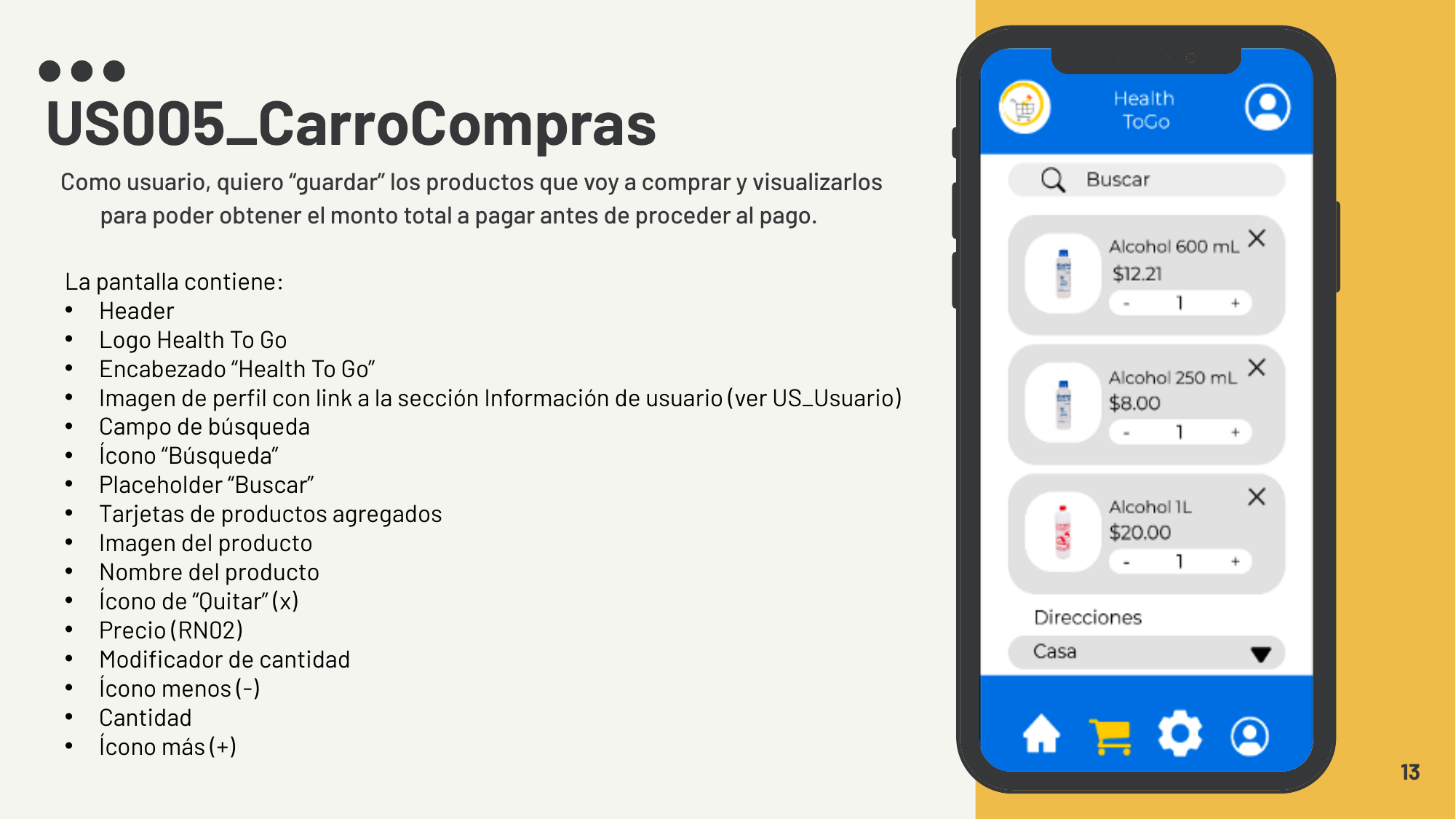

# US005_CarroCompras
Como usuario, quiero “guardar” los productos que voy a comprar y visualizarlos para poder obtener el monto total a pagar antes de proceder al pago.
La pantalla contiene:
Header
Logo Health To Go
Encabezado “Health To Go”
Imagen de perfil con link a la sección Información de usuario (ver US_Usuario)
Campo de búsqueda
Ícono “Búsqueda”
Placeholder “Buscar”
Tarjetas de productos agregados
Imagen del producto
Nombre del producto
Ícono de “Quitar” (x)
Precio (RN02)
Modificador de cantidad
Ícono menos (-)
Cantidad
Ícono más (+)
13